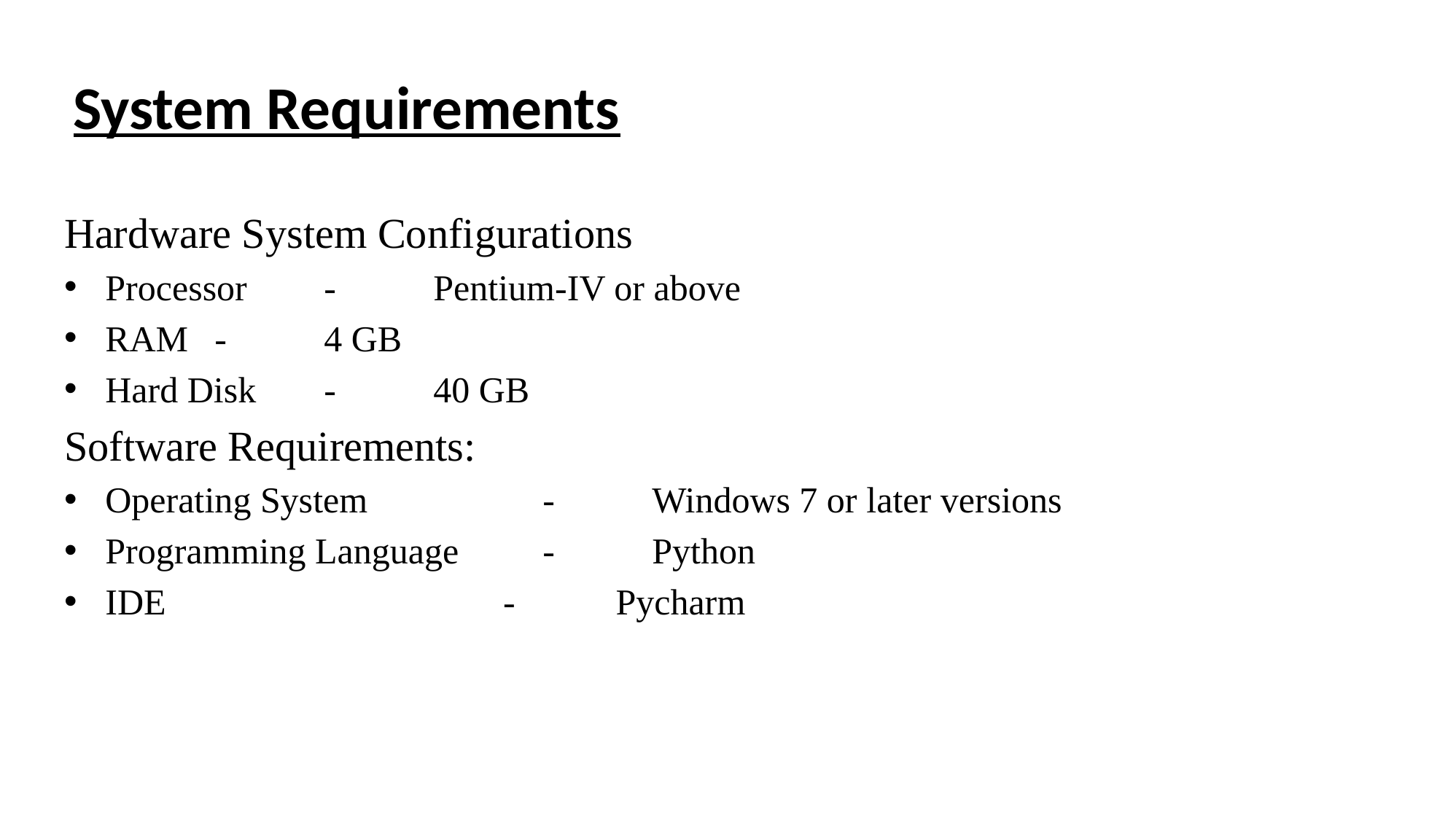

# System Requirements
Hardware System Configurations
Processor	-	Pentium-IV or above
RAM	-	4 GB
Hard Disk	-	40 GB
Software Requirements:
Operating System		-	Windows 7 or later versions
Programming Language	-	Python
IDE                                     -           Pycharm